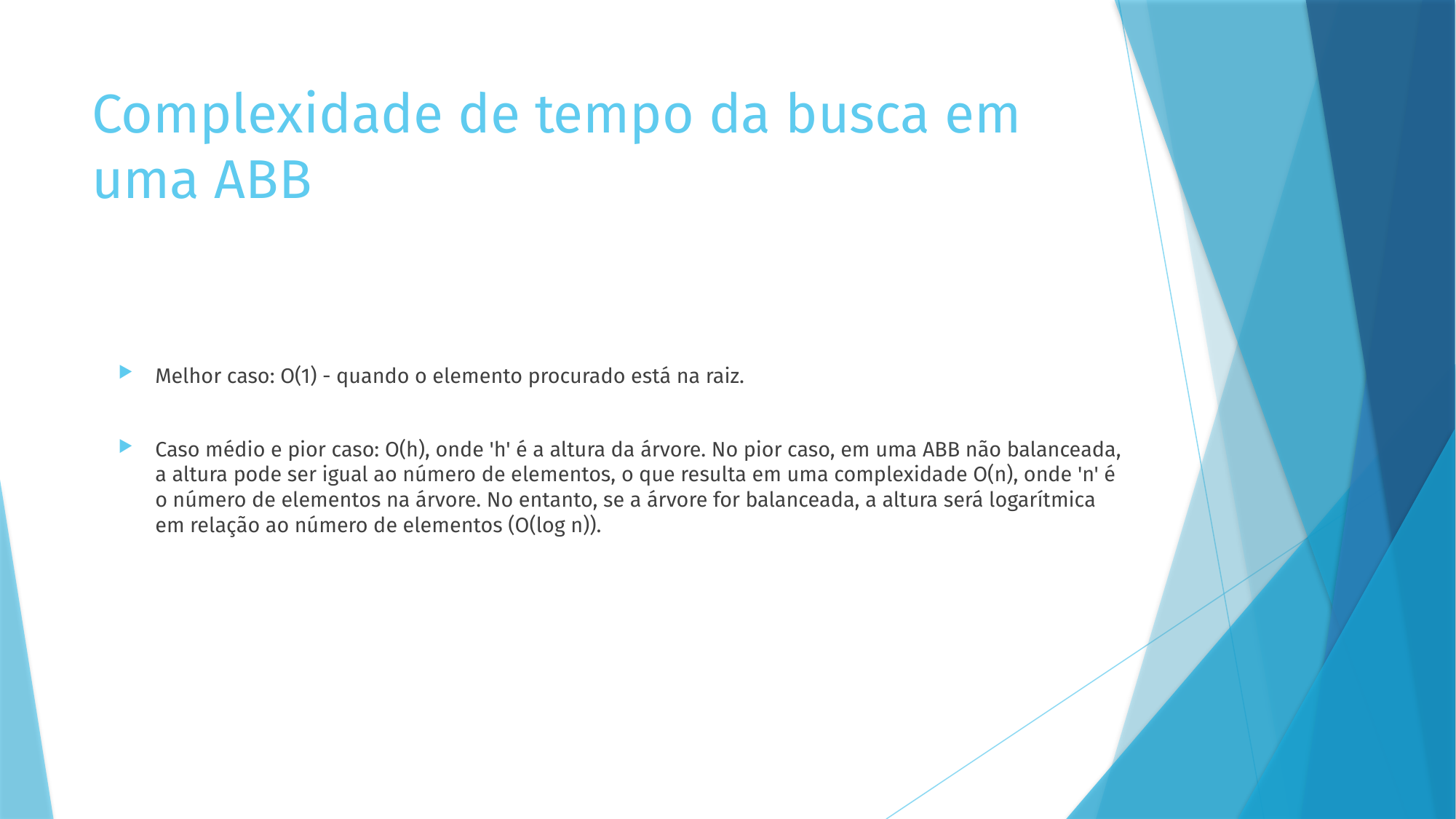

# Complexidade de tempo da busca em uma ABB

Melhor caso: O(1) - quando o elemento procurado está na raiz.

Caso médio e pior caso: O(h), onde 'h' é a altura da árvore. No pior caso, em uma ABB não balanceada, a altura pode ser igual ao número de elementos, o que resulta em uma complexidade O(n), onde 'n' é o número de elementos na árvore. No entanto, se a árvore for balanceada, a altura será logarítmica em relação ao número de elementos (O(log n)).